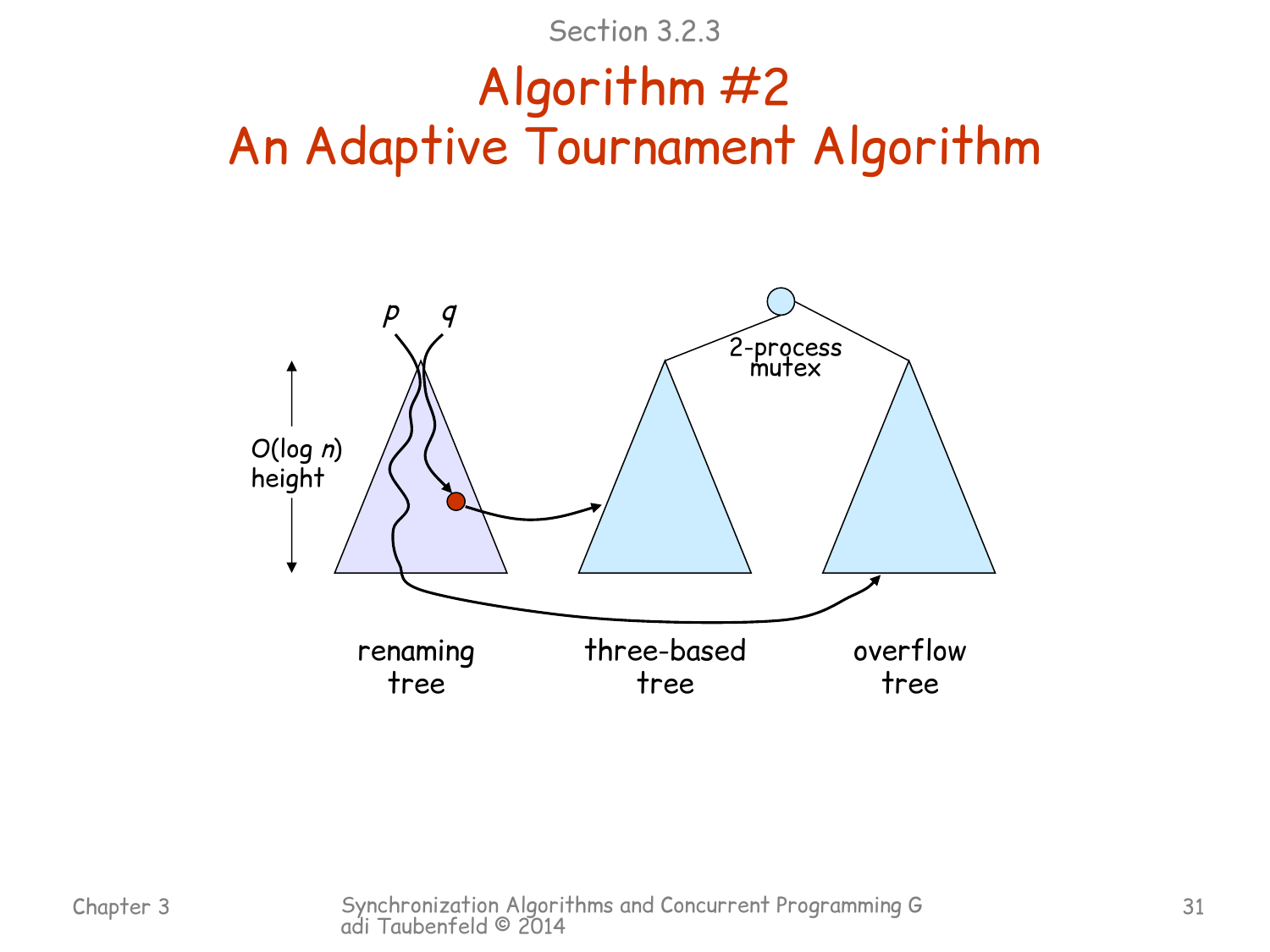

Section 3.2.3
Algorithm #2
An Adaptive Tournament Algorithm
p
q

2-process mutex

O(log n)
height

renaming tree
three-based tree
overflow tree
Synchronization Algorithms and Concurrent Programming Gadi Taubenfeld © 2014
Chapter 3